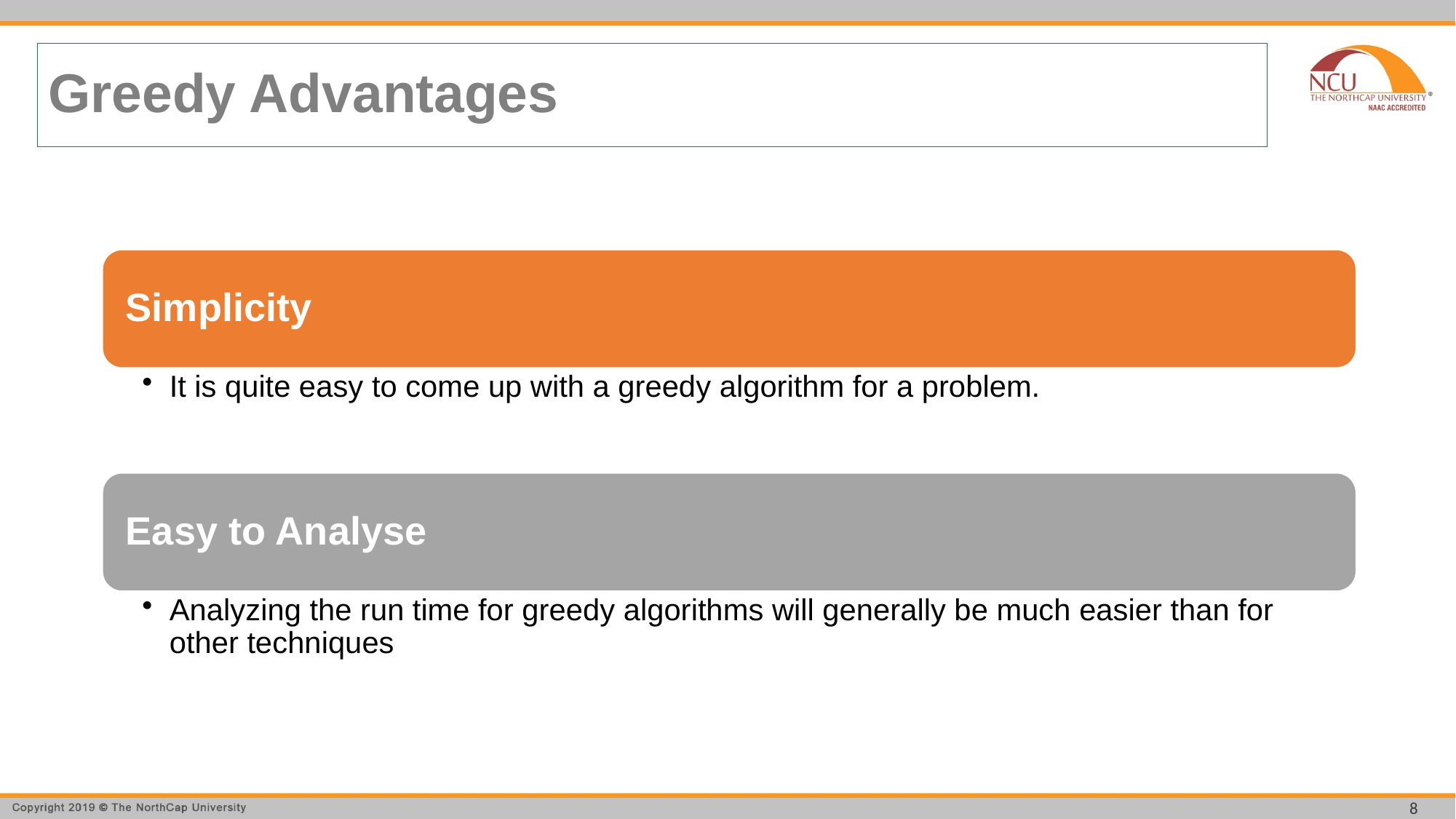

# Greedy Advantages

Simplicity
It is quite easy to come up with a greedy algorithm for a problem.

Easy to Analyse
Analyzing the run time for greedy algorithms will generally be much easier than for other techniques
8